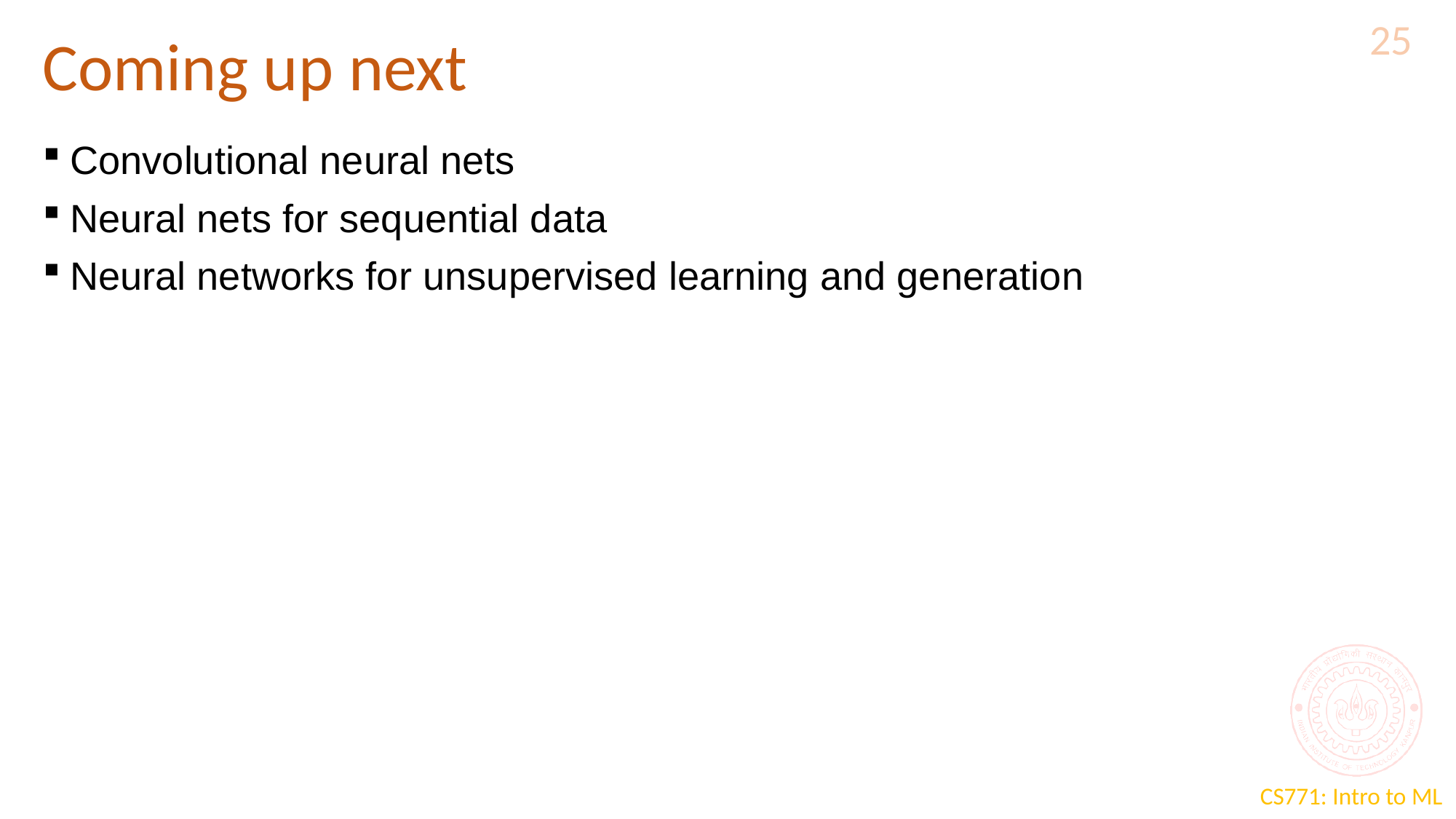

25
# Coming up next
Convolutional neural nets
Neural nets for sequential data
Neural networks for unsupervised learning and generation